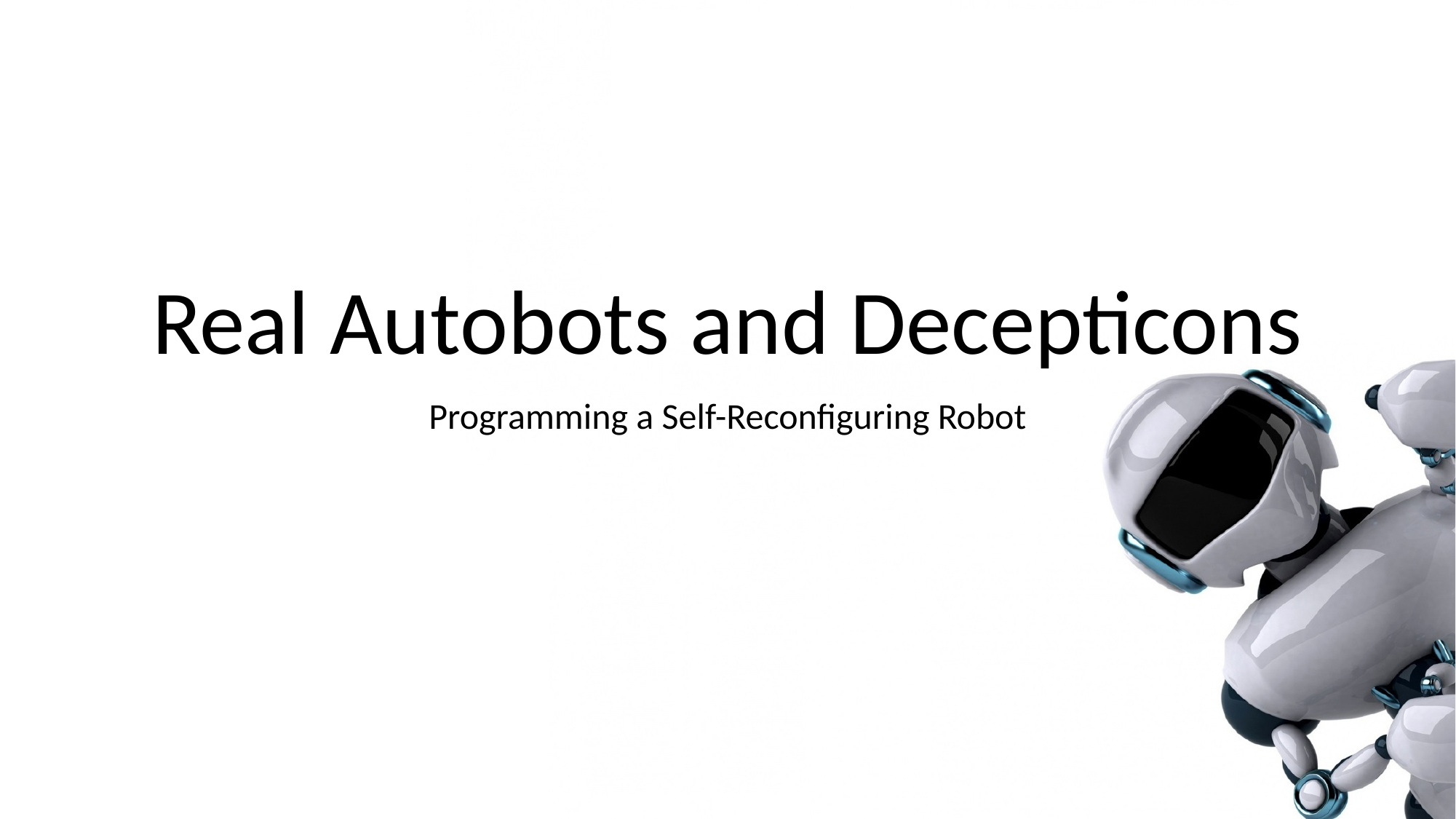

# Real Autobots and Decepticons
Programming a Self-Reconfiguring Robot